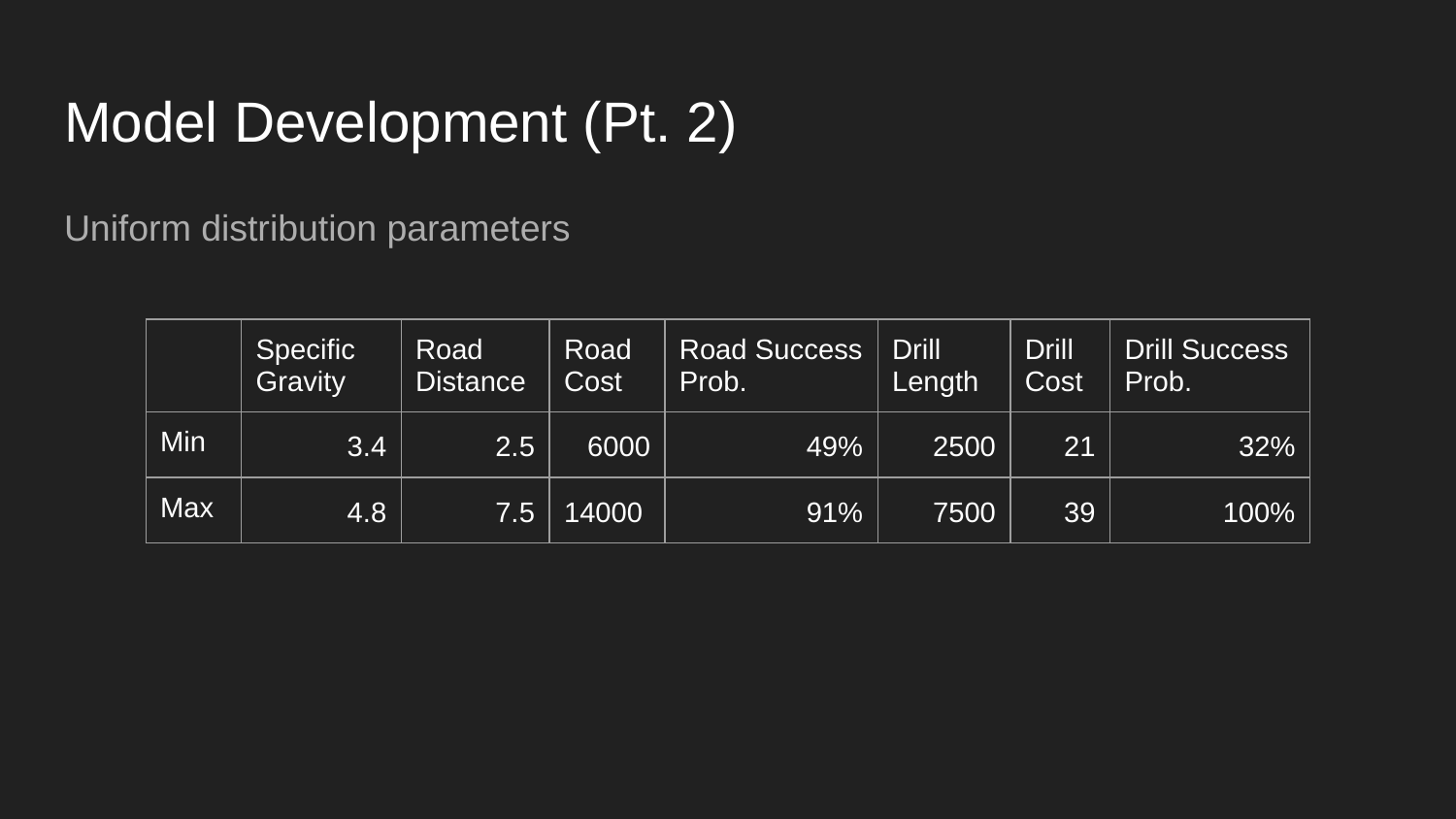

# Model Development (Pt. 2)
Uniform distribution parameters
|  | Specific Gravity | Road Distance | Road Cost | Road Success Prob. | Drill Length | Drill Cost | Drill Success Prob. |
| --- | --- | --- | --- | --- | --- | --- | --- |
| Min | 3.4 | 2.5 | 6000 | 49% | 2500 | 21 | 32% |
| Max | 4.8 | 7.5 | 14000 | 91% | 7500 | 39 | 100% |